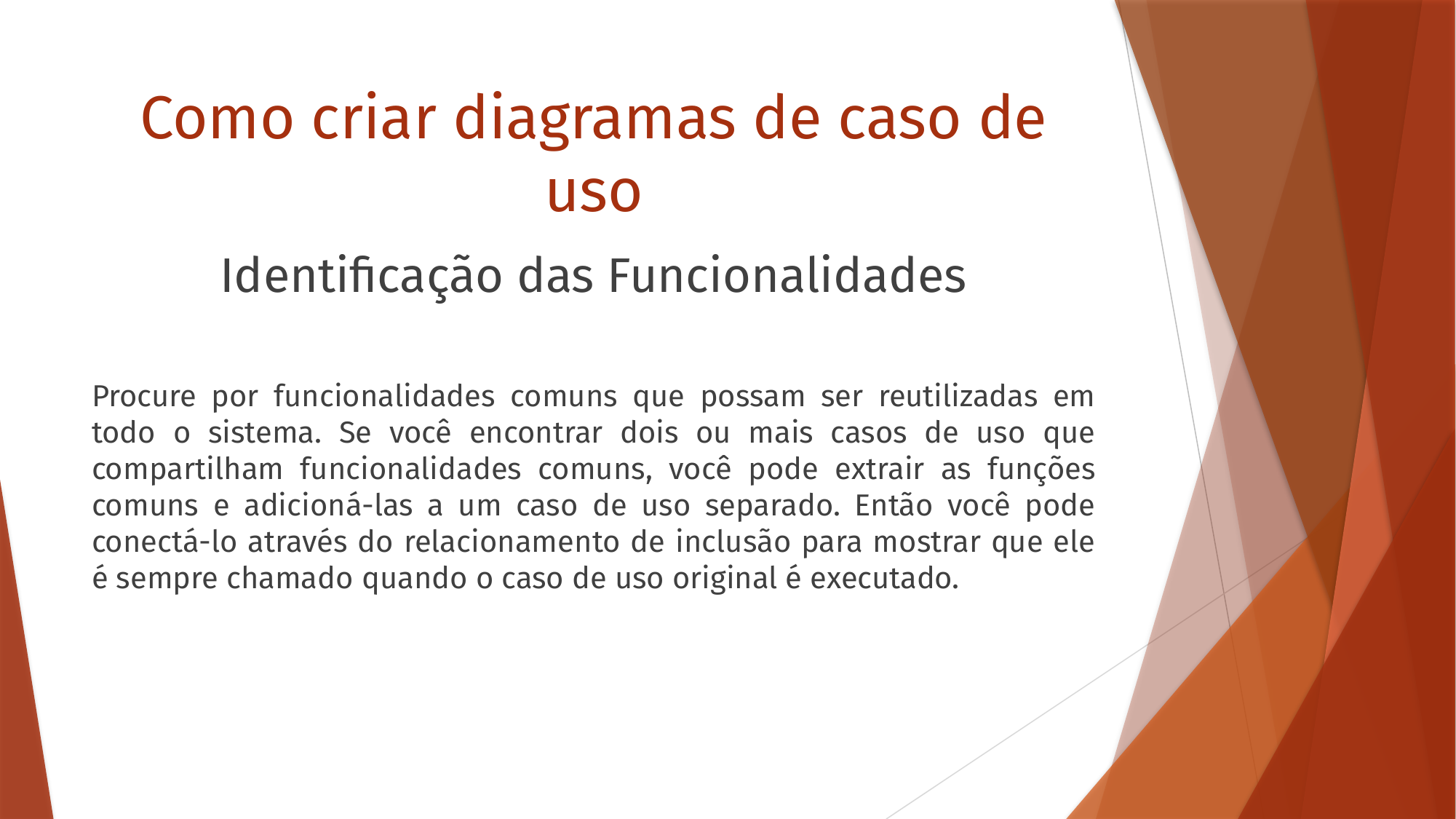

# Como criar diagramas de caso de uso
Identificação das Funcionalidades

Procure por funcionalidades comuns que possam ser reutilizadas em todo o sistema. Se você encontrar dois ou mais casos de uso que compartilham funcionalidades comuns, você pode extrair as funções comuns e adicioná-las a um caso de uso separado. Então você pode conectá-lo através do relacionamento de inclusão para mostrar que ele é sempre chamado quando o caso de uso original é executado.